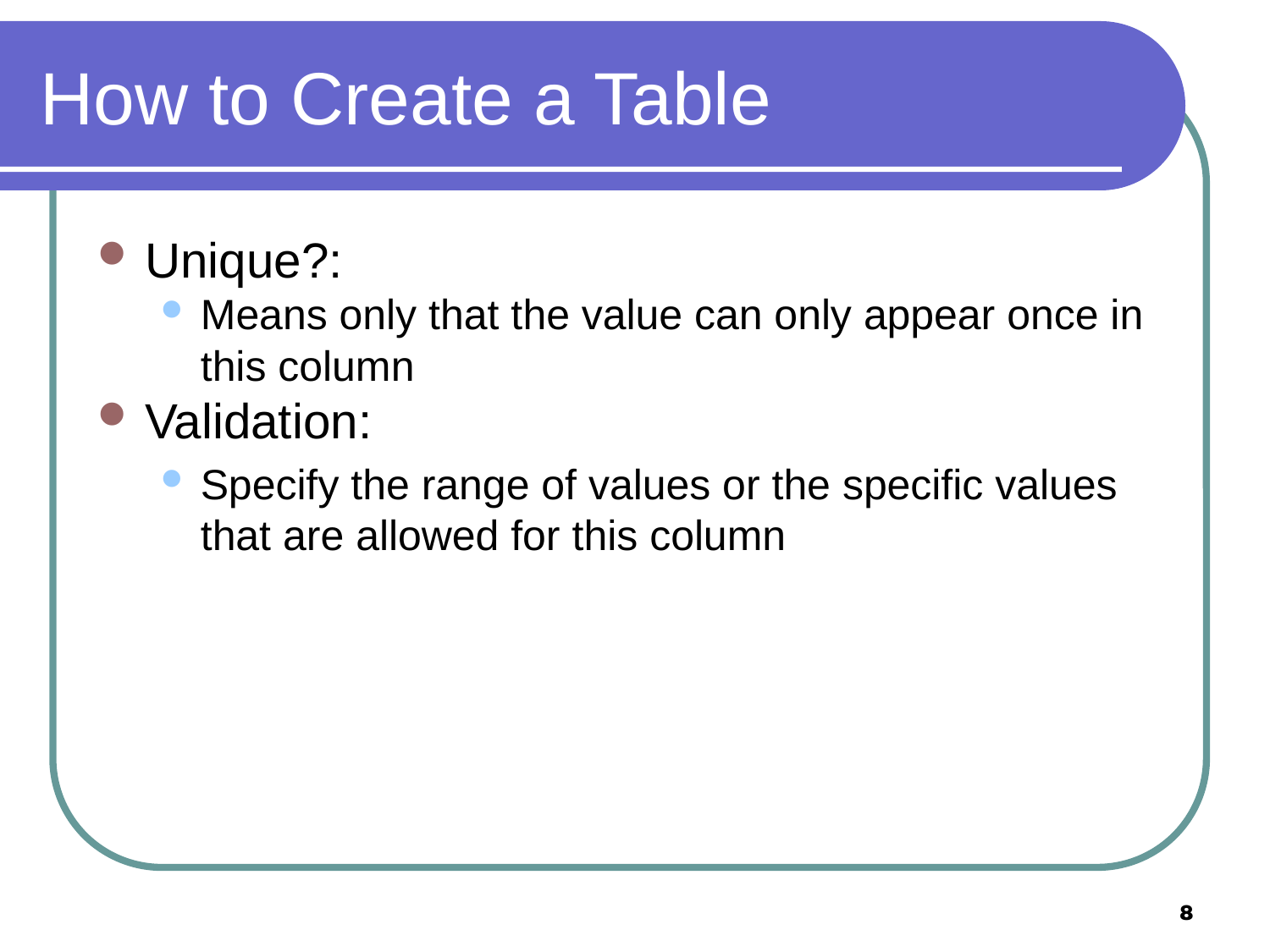

# How to Create a Table
Unique?:
Means only that the value can only appear once in this column
Validation:
Specify the range of values or the specific values that are allowed for this column

8